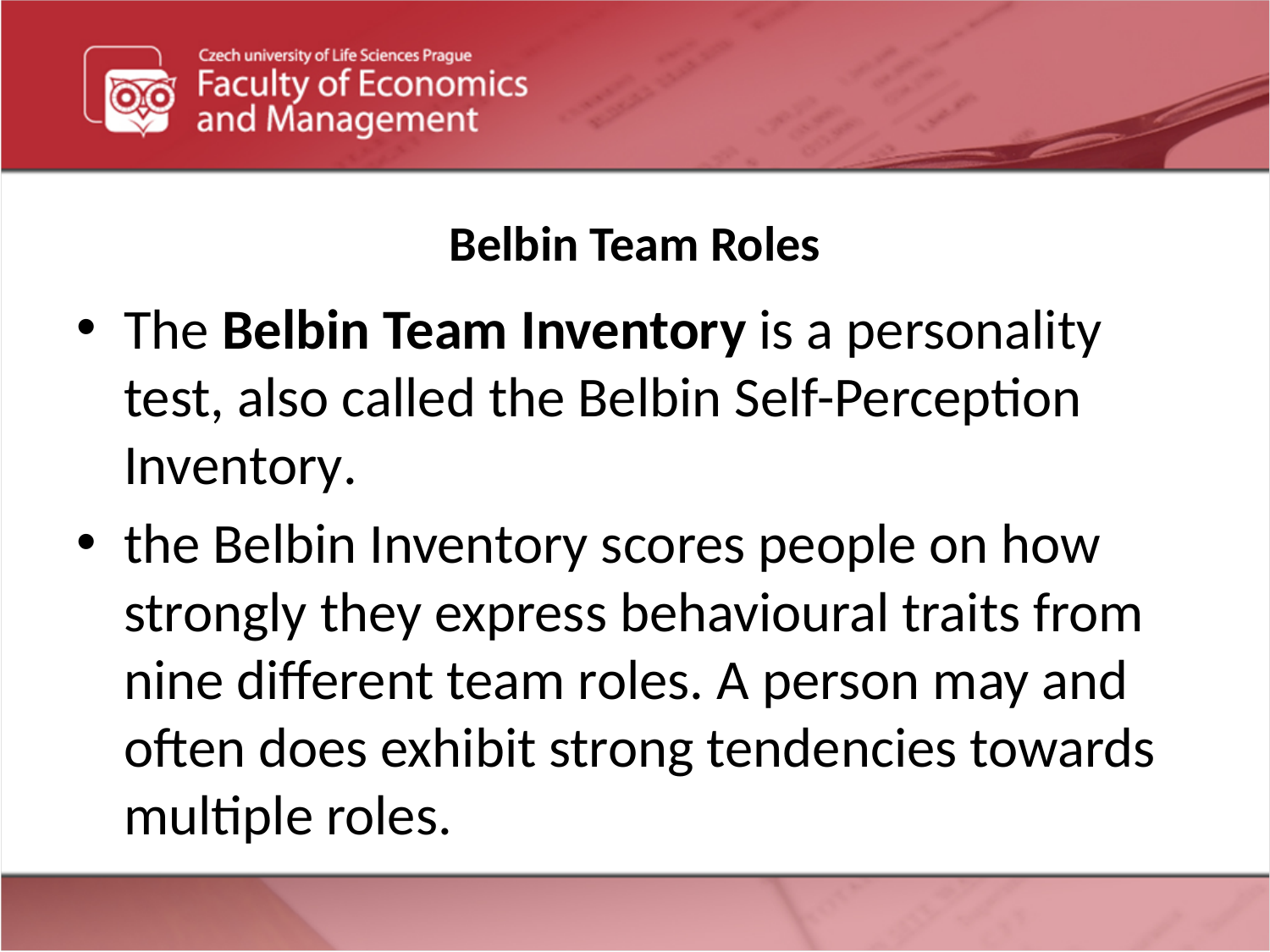

# Belbin Team Roles
The Belbin Team Inventory is a personality test, also called the Belbin Self-Perception Inventory.
the Belbin Inventory scores people on how strongly they express behavioural traits from nine different team roles. A person may and often does exhibit strong tendencies towards multiple roles.